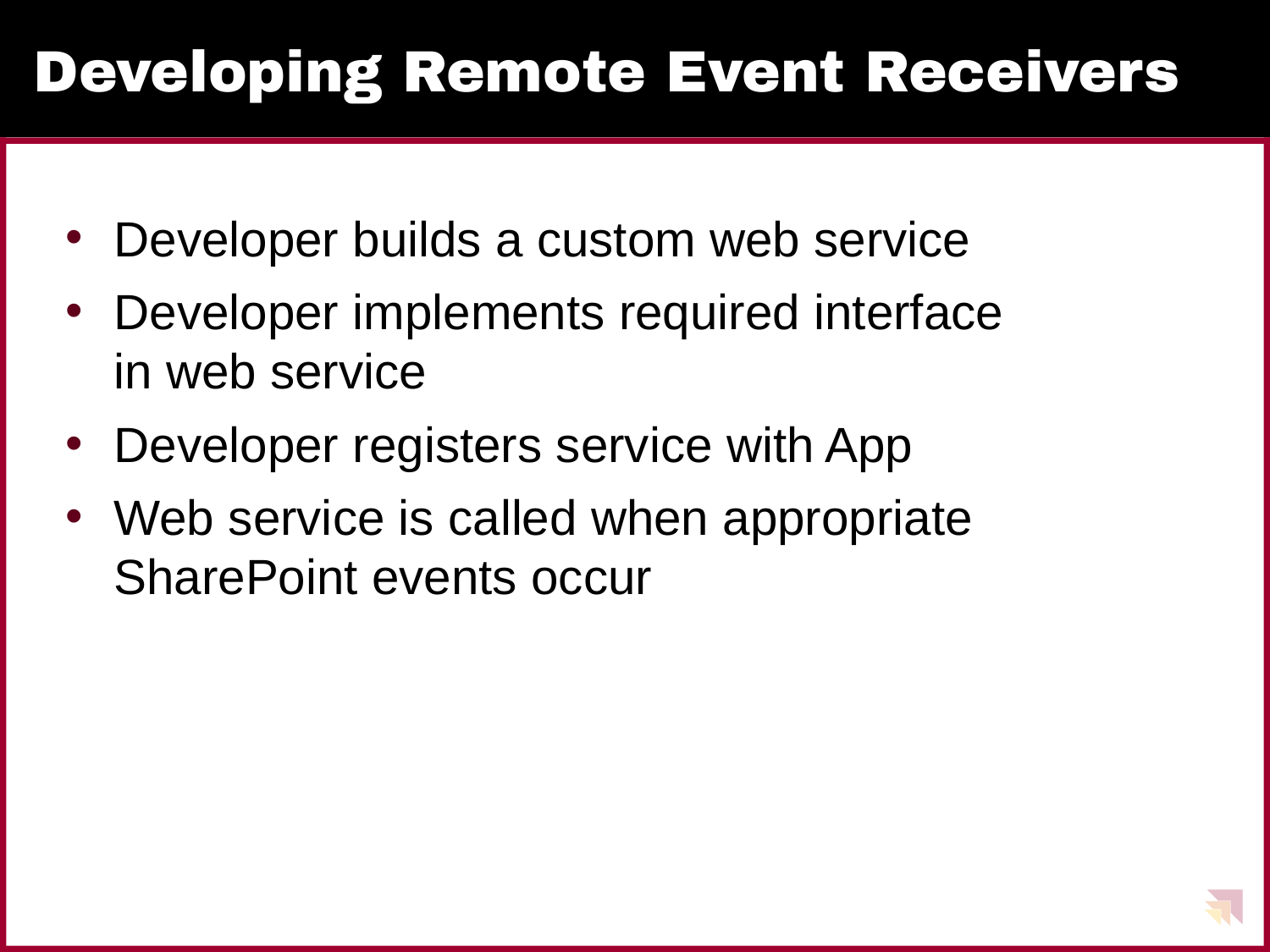

# Developing Remote Event Receivers
Developer builds a custom web service
Developer implements required interface
in web service
Developer registers service with App
Web service is called when appropriate SharePoint events occur